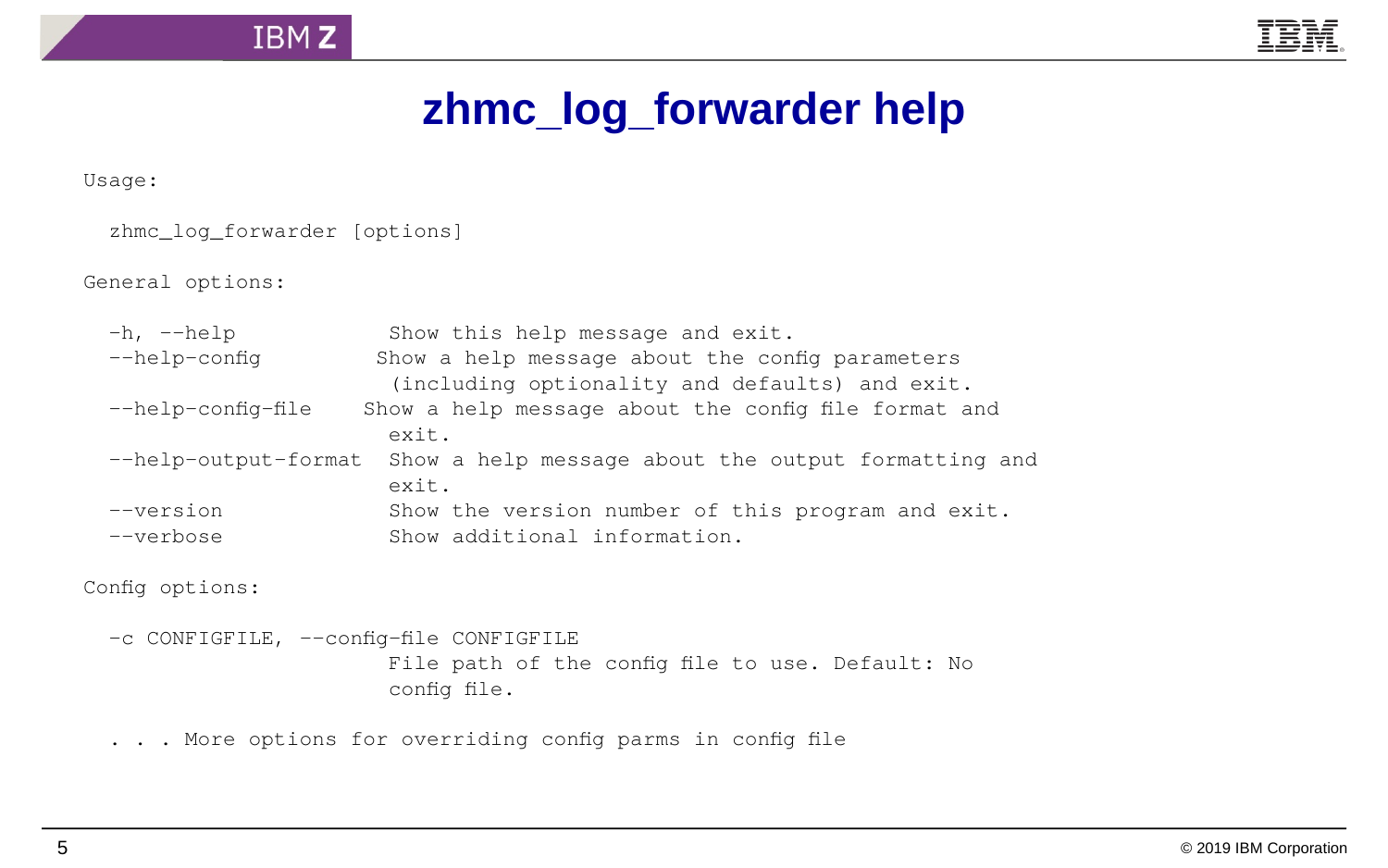

# zhmc_log_forwarder help
Usage:
  zhmc_log_forwarder [options]
General options:
  -h, --help            Show this help message and exit.
  --help-config         Show a help message about the config parameters
                        (including optionality and defaults) and exit.
  --help-config-file    Show a help message about the config file format and
                        exit.
  --help-output-format  Show a help message about the output formatting and
                        exit.
  --version             Show the version number of this program and exit.
  --verbose             Show additional information.
Config options:
  -c CONFIGFILE, --config-file CONFIGFILE
                        File path of the config file to use. Default: No
                        config file.
  . . . More options for overriding config parms in config file